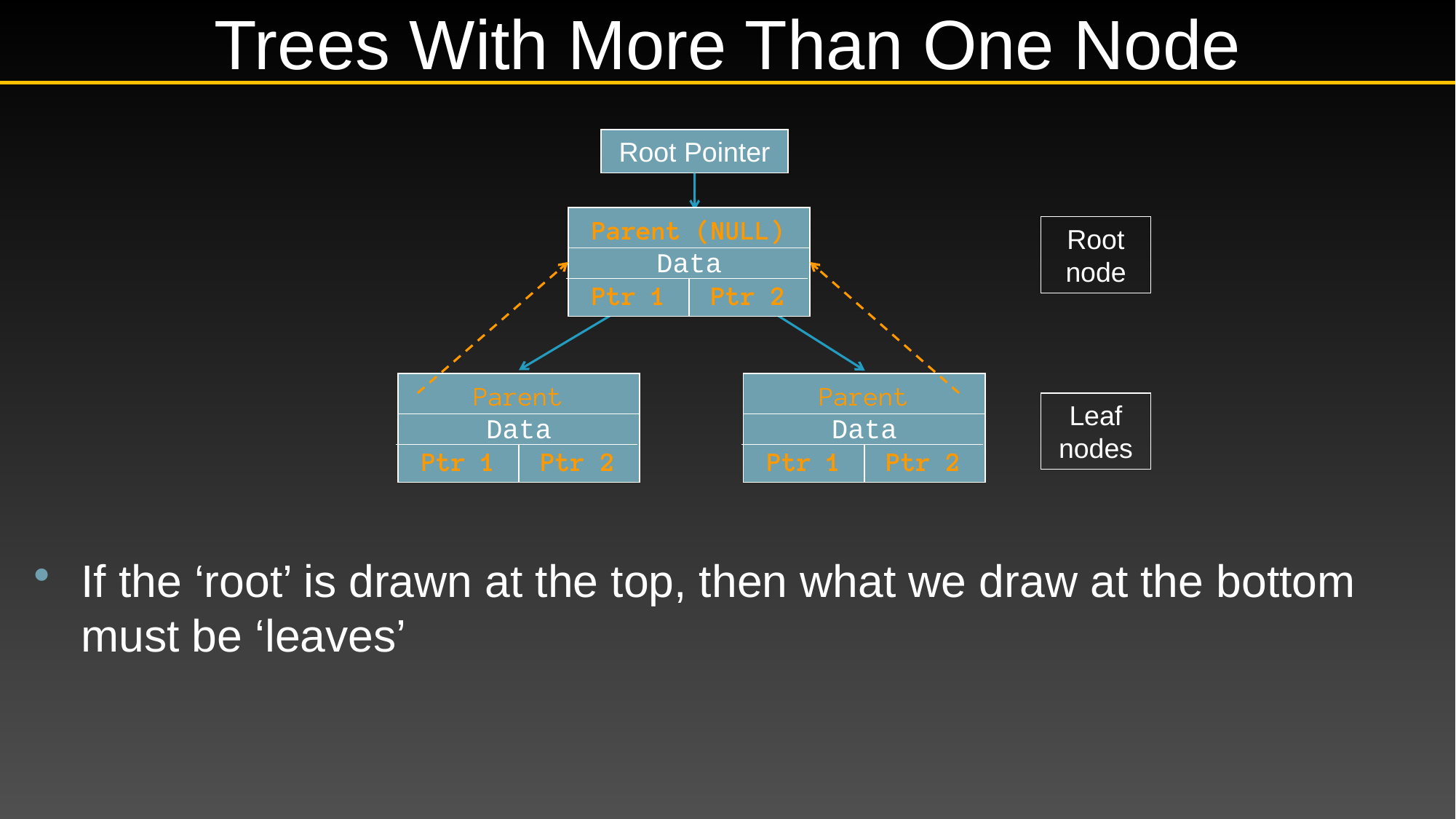

# Trees With More Than One Node
Root Pointer
Parent (NULL)
Data
Ptr 1   Ptr 2
Root node
Parent
Data
Ptr 1   Ptr 2
Parent
Data
Ptr 1   Ptr 2
Leaf nodes
If the ‘root’ is drawn at the top, then what we draw at the bottom must be ‘leaves’